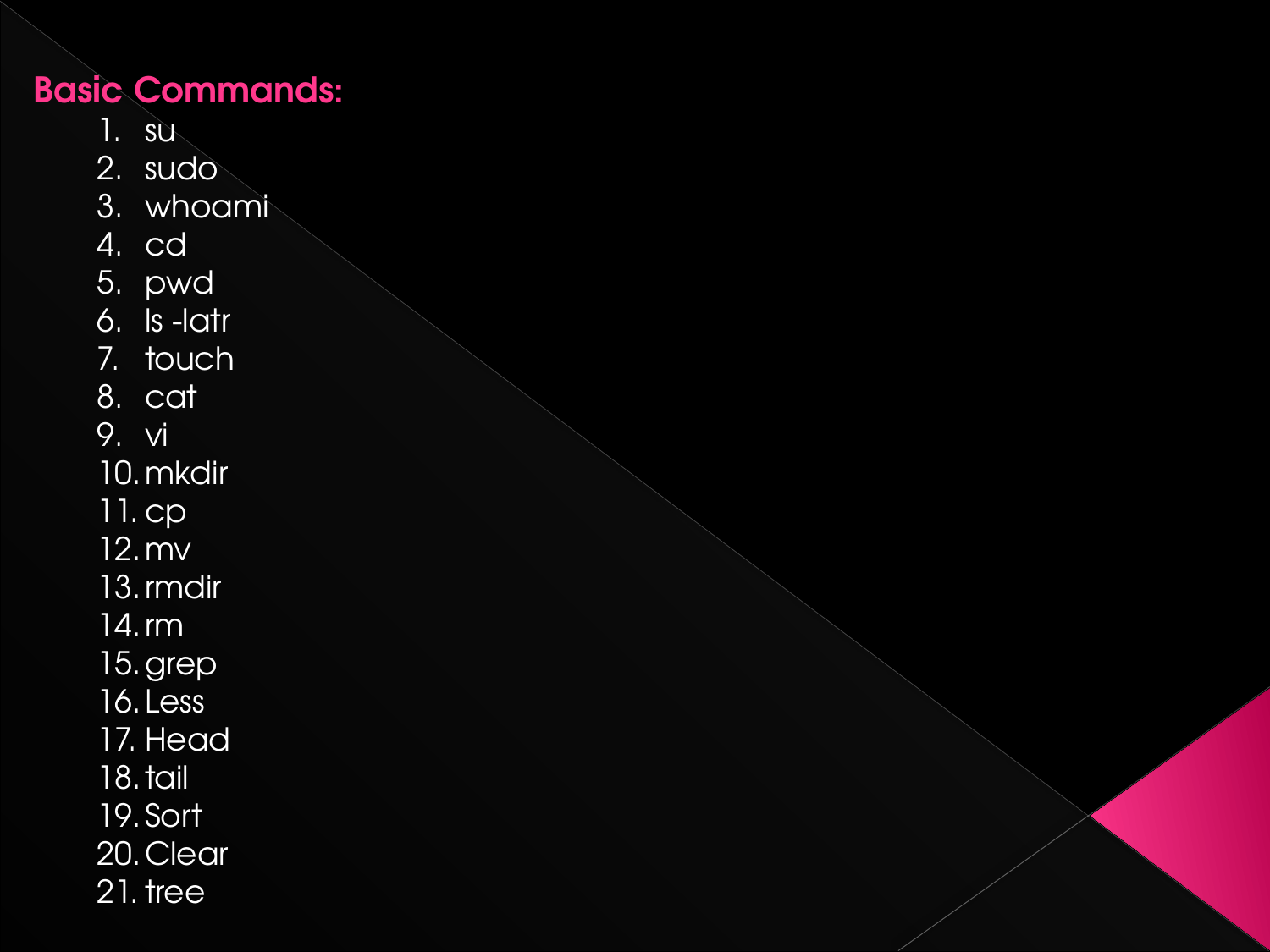

Basic Commands:
su
sudo
whoami
cd
pwd
ls -latr
touch
cat
vi
mkdir
cp
mv
rmdir
rm
grep
Less
Head
tail
Sort
Clear
tree